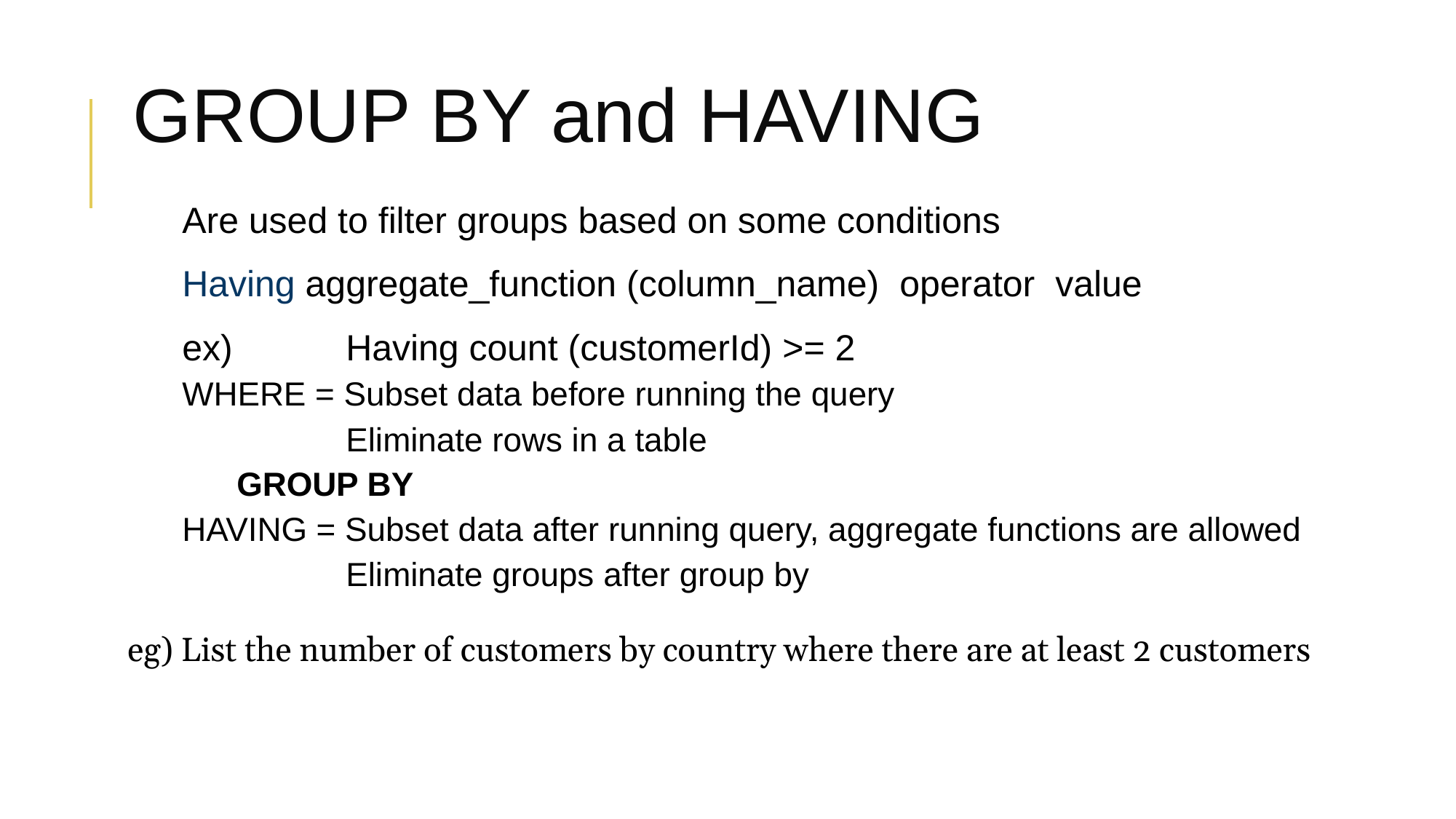

# GROUP BY and HAVING
Are used to filter groups based on some conditions
Having aggregate_function (column_name)  operator  value
ex) 	Having count (customerId) >= 2
WHERE = Subset data before running the query
Eliminate rows in a table
	GROUP BY
HAVING = Subset data after running query, aggregate functions are allowed
 	Eliminate groups after group by

eg) List the number of customers by country where there are at least 2 customers

   ...> order by BirthDate;